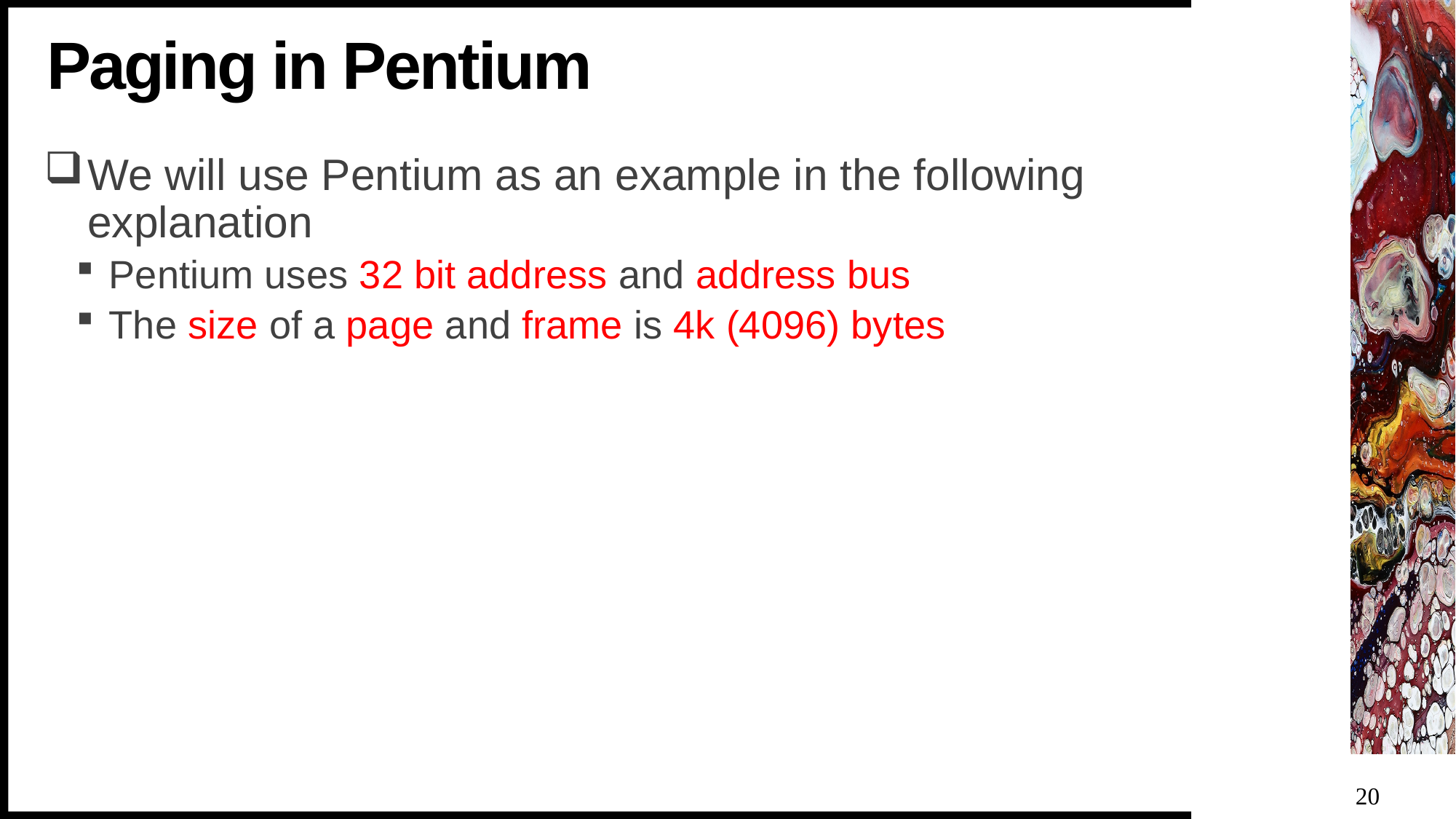

# Paging in Pentium
We will use Pentium as an example in the following explanation
Pentium uses 32 bit address and address bus
The size of a page and frame is 4k (4096) bytes

20